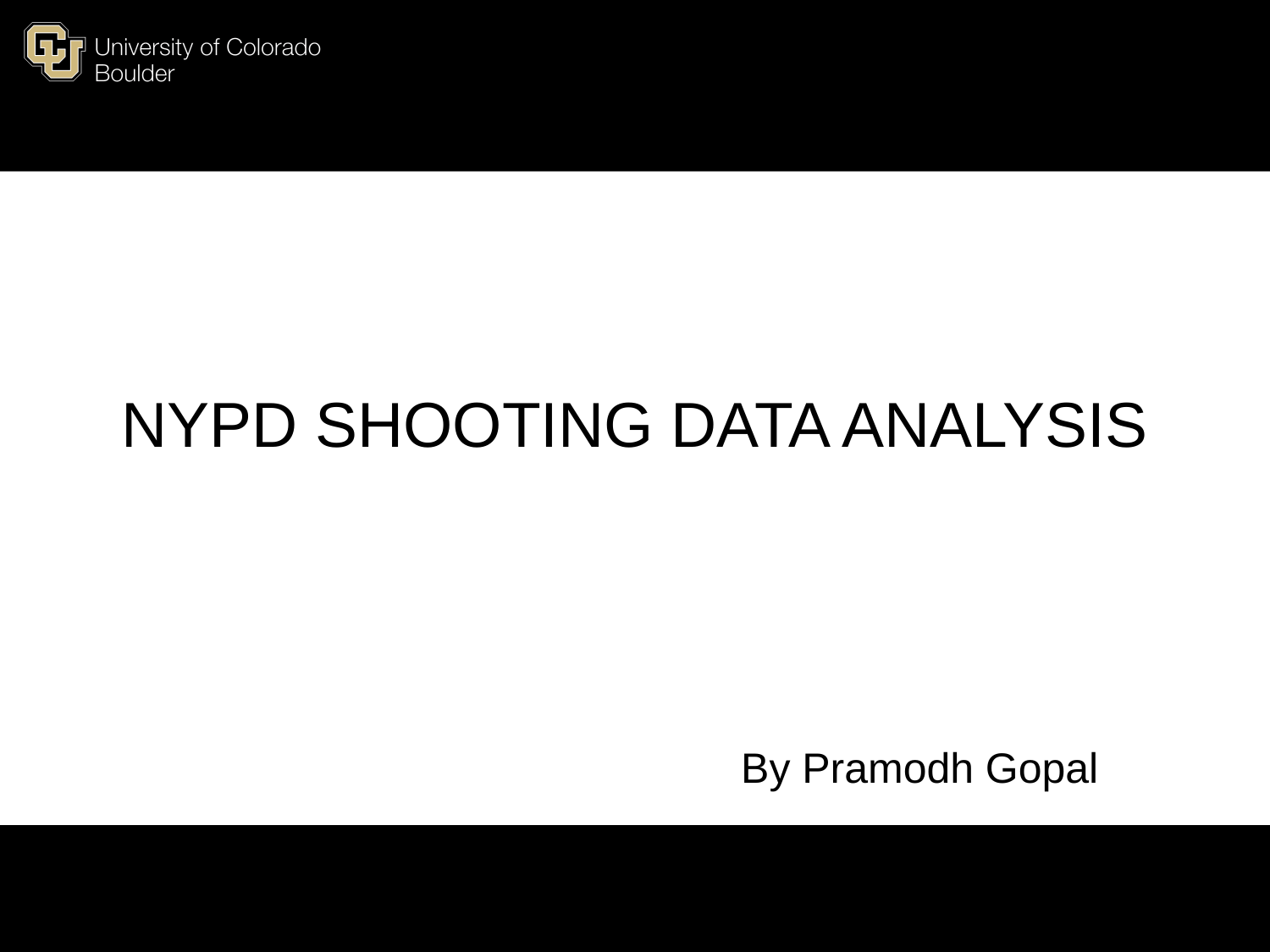

# NYPD shooting data Analysis
By Pramodh Gopal